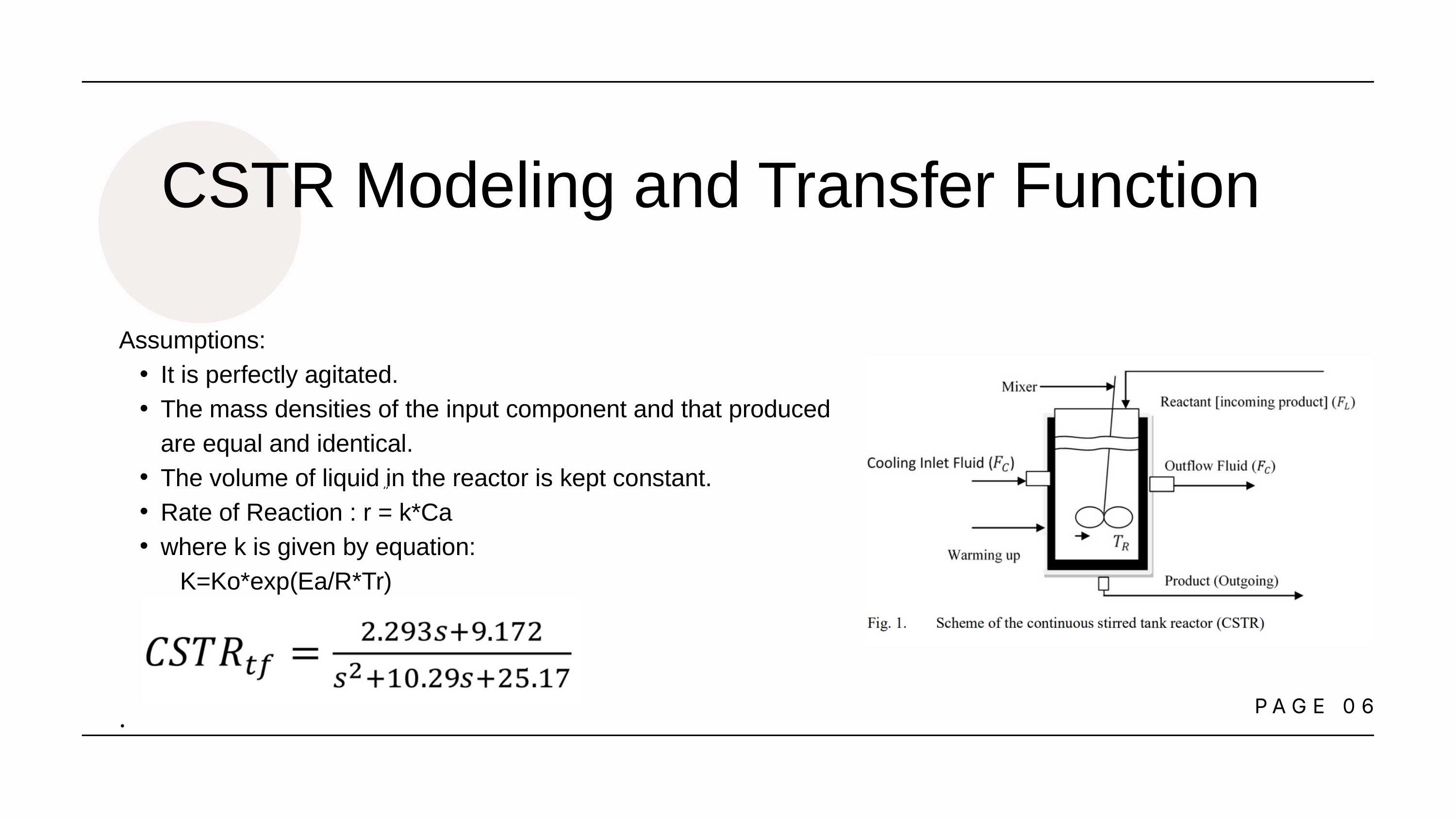

CSTR Modeling and Transfer Function
Assumptions:
It is perfectly agitated.
The mass densities of the input component and that produced are equal and identical.
The volume of liquid ܸin the reactor is kept constant.
Rate of Reaction : r = k*Ca
where k is given by equation:
         K=Ko*exp(Ea/R*Tr)

.

PAGE 06